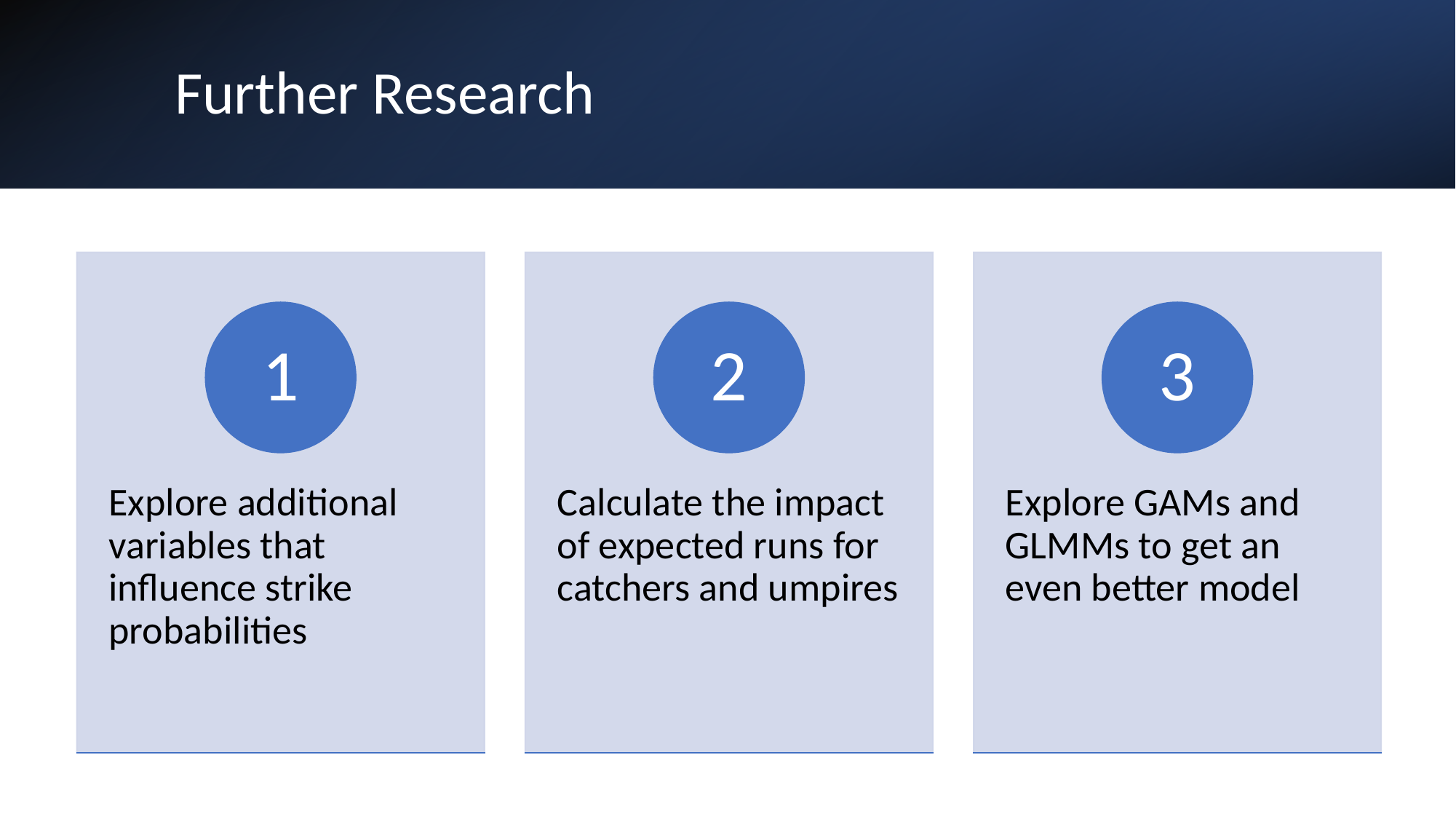

# Further Research
Explore additional variables that influence strike probabilities
1
Calculate the impact of expected runs for catchers and umpires
2
Explore GAMs and GLMMs to get an even better model
3